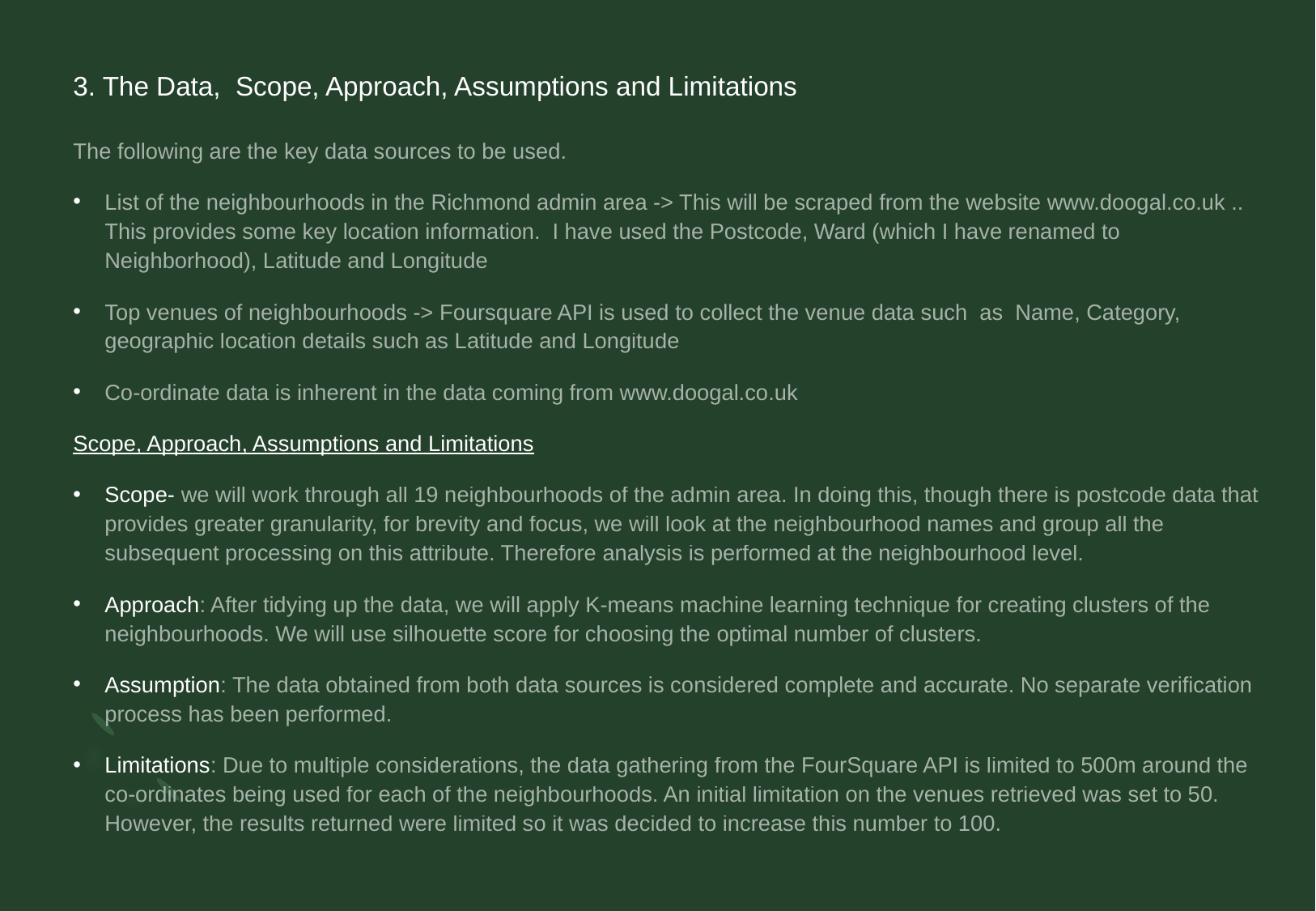

# 3. The Data,  Scope, Approach, Assumptions and Limitations
The following are the key data sources to be used.
List of the neighbourhoods in the Richmond admin area -> This will be scraped from the website www.doogal.co.uk .. This provides some key location information.  I have used the Postcode, Ward (which I have renamed to Neighborhood), Latitude and Longitude
Top venues of neighbourhoods -> Foursquare API is used to collect the venue data such  as  Name, Category, geographic location details such as Latitude and Longitude
Co-ordinate data is inherent in the data coming from www.doogal.co.uk
Scope, Approach, Assumptions and Limitations
Scope- we will work through all 19 neighbourhoods of the admin area. In doing this, though there is postcode data that provides greater granularity, for brevity and focus, we will look at the neighbourhood names and group all the subsequent processing on this attribute. Therefore analysis is performed at the neighbourhood level.
Approach: After tidying up the data, we will apply K-means machine learning technique for creating clusters of the neighbourhoods. We will use silhouette score for choosing the optimal number of clusters.
Assumption: The data obtained from both data sources is considered complete and accurate. No separate verification process has been performed.
Limitations: Due to multiple considerations, the data gathering from the FourSquare API is limited to 500m around the co-ordinates being used for each of the neighbourhoods. An initial limitation on the venues retrieved was set to 50. However, the results returned were limited so it was decided to increase this number to 100.